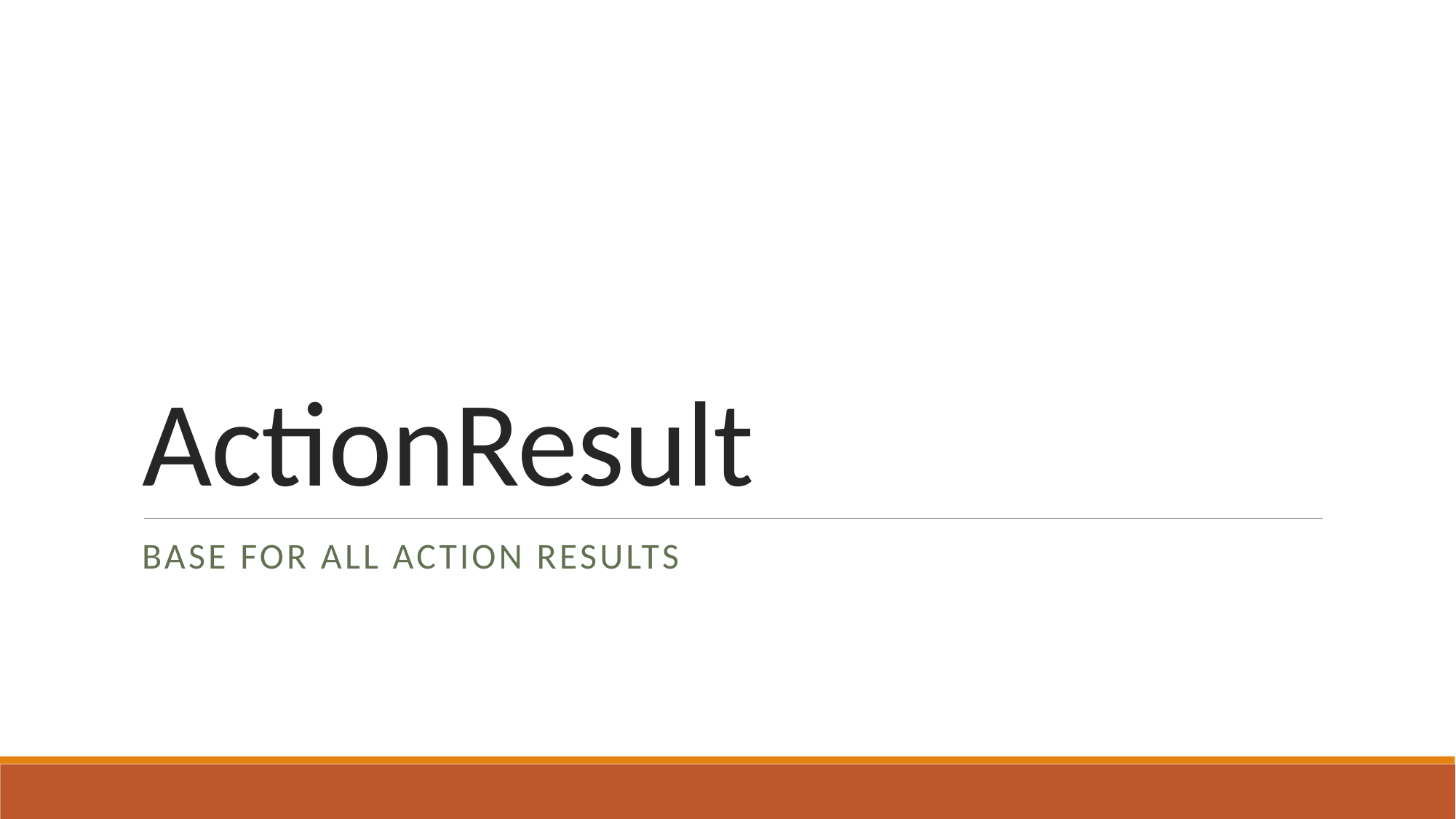

# ActionResult
Base for all action results